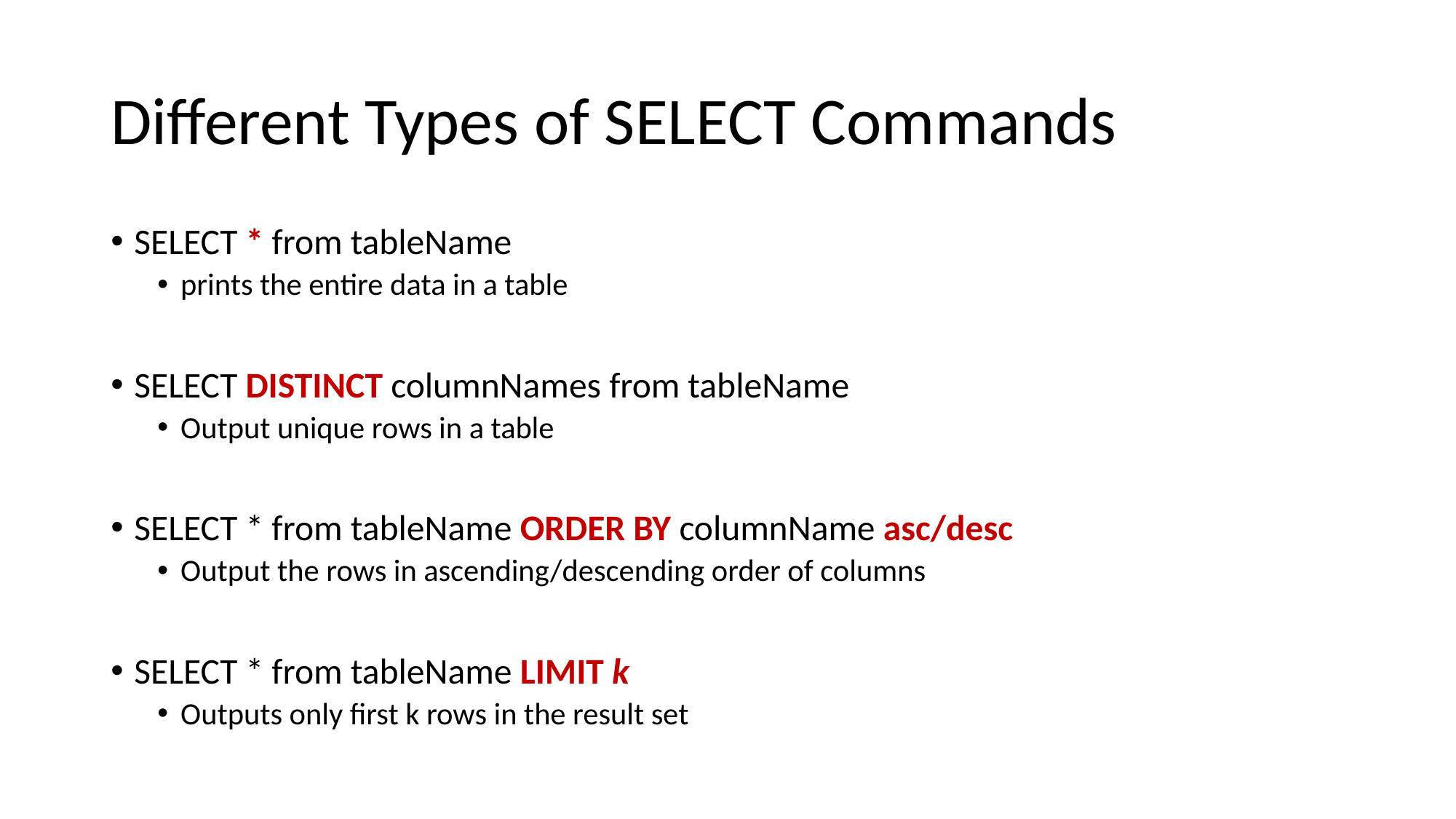

# Different Types of SELECT Commands
SELECT * from tableName
prints the entire data in a table

SELECT DISTINCT columnNames from tableName
Output unique rows in a table

SELECT * from tableName ORDER BY columnName asc/desc
Output the rows in ascending/descending order of columns

SELECT * from tableName LIMIT k
Outputs only first k rows in the result set